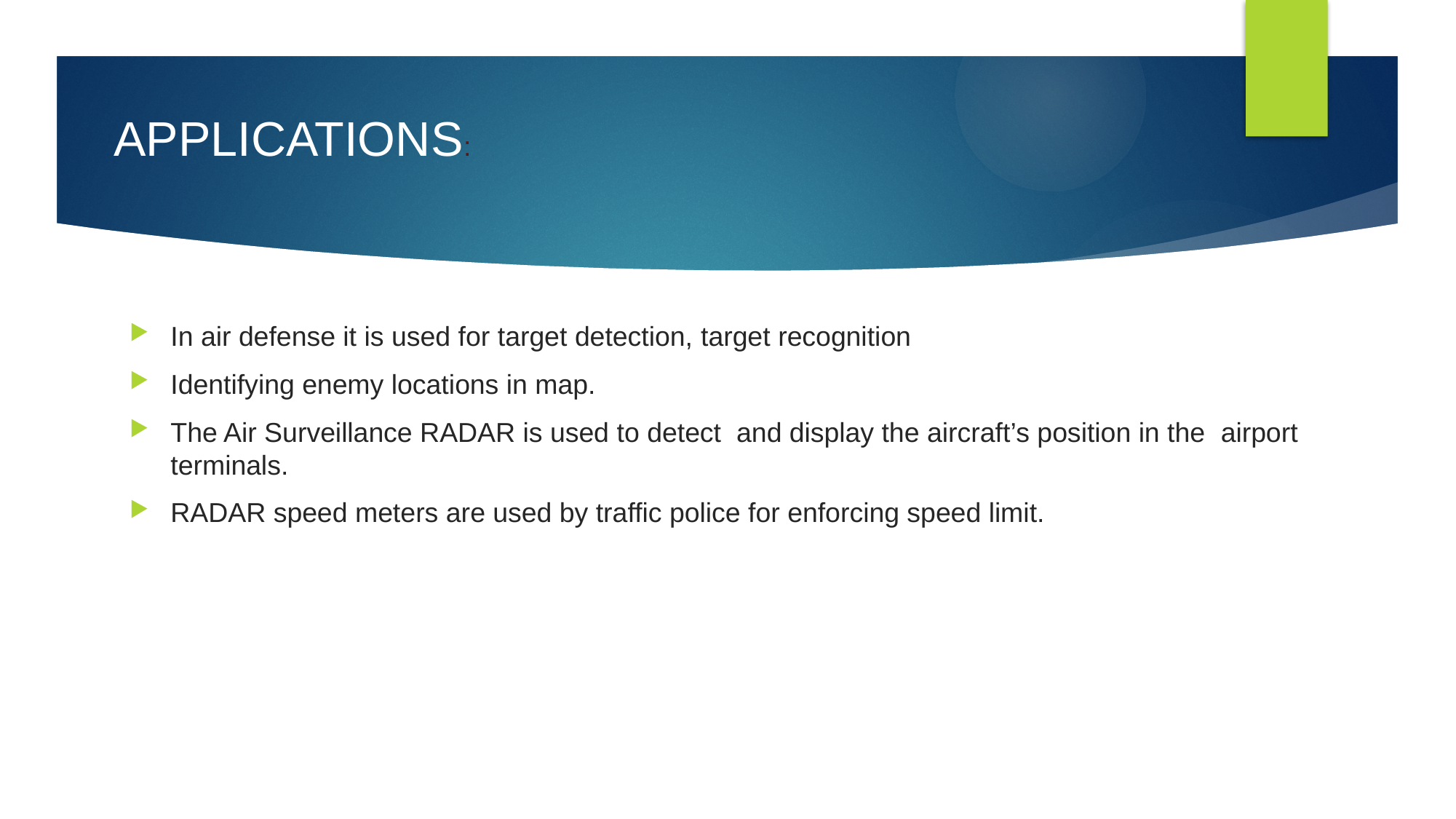

# APPLICATIONS:
In air defense it is used for target detection, target recognition
Identifying enemy locations in map.
The Air Surveillance RADAR is used to detect  and display the aircraft’s position in the  airport terminals.
RADAR speed meters are used by traffic police for enforcing speed limit.